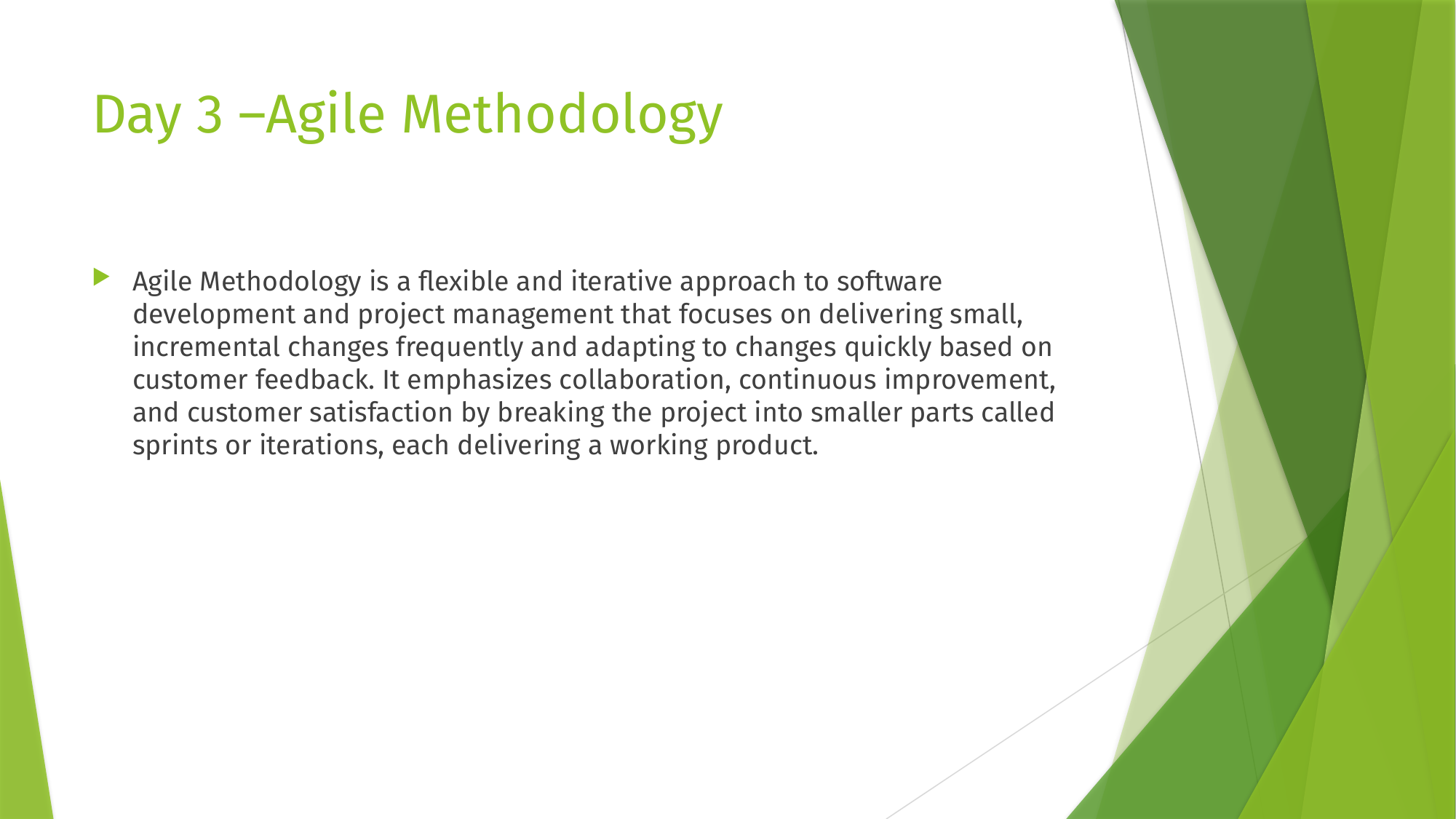

# Day 3 –Agile Methodology
Agile Methodology is a flexible and iterative approach to software development and project management that focuses on delivering small, incremental changes frequently and adapting to changes quickly based on customer feedback. It emphasizes collaboration, continuous improvement, and customer satisfaction by breaking the project into smaller parts called sprints or iterations, each delivering a working product.